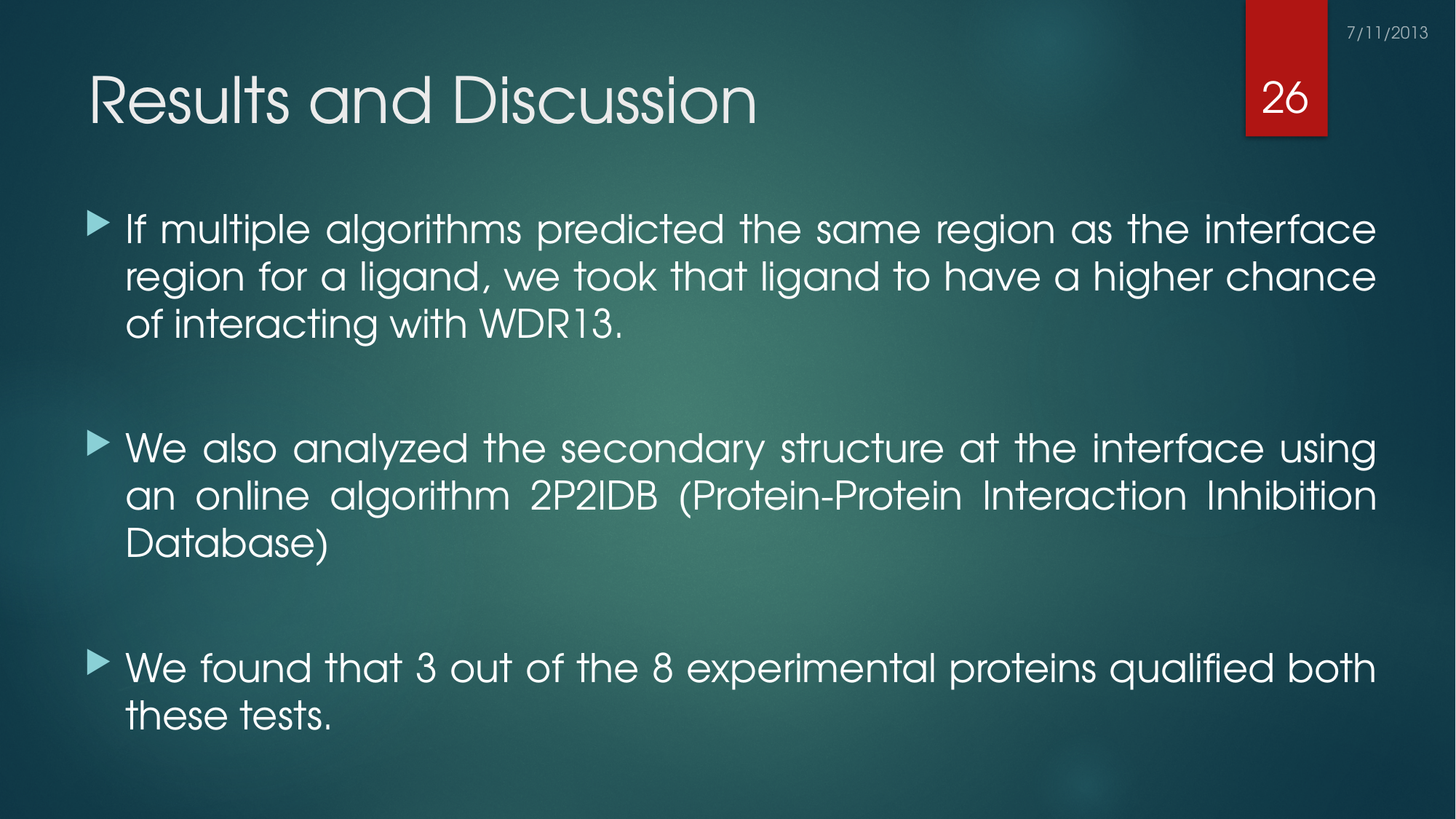

7/11/2013
26
# Results and Discussion
If multiple algorithms predicted the same region as the interface region for a ligand, we took that ligand to have a higher chance of interacting with WDR13.

We also analyzed the secondary structure at the interface using an online algorithm 2P2IDB (Protein-Protein Interaction Inhibition Database)

We found that 3 out of the 8 experimental proteins qualified both these tests.